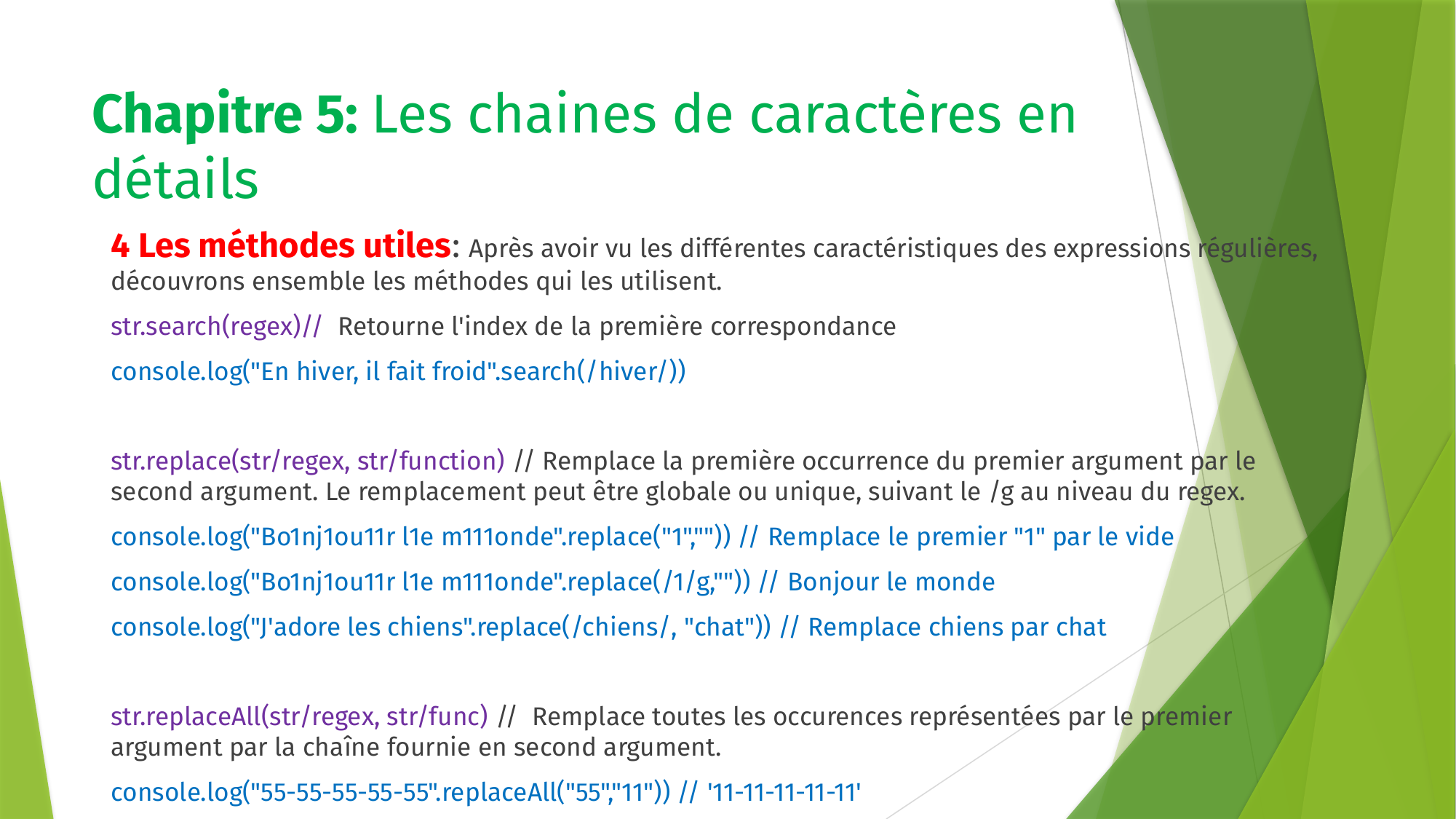

# Chapitre 5: Les chaines de caractères en détails
4 Les méthodes utiles: Après avoir vu les différentes caractéristiques des expressions régulières, découvrons ensemble les méthodes qui les utilisent.
str.search(regex)//  Retourne l'index de la première correspondance
console.log("En hiver, il fait froid".search(/hiver/))

str.replace(str/regex, str/function) // Remplace la première occurrence du premier argument par le second argument. Le remplacement peut être globale ou unique, suivant le /g au niveau du regex.
console.log("Bo1nj1ou11r l1e m111onde".replace("1","")) // Remplace le premier "1" par le vide
console.log("Bo1nj1ou11r l1e m111onde".replace(/1/g,"")) // Bonjour le monde
console.log("J'adore les chiens".replace(/chiens/, "chat")) // Remplace chiens par chat

str.replaceAll(str/regex, str/func) //  Remplace toutes les occurences représentées par le premier argument par la chaîne fournie en second argument.
console.log("55-55-55-55-55".replaceAll("55","11")) // '11-11-11-11-11'